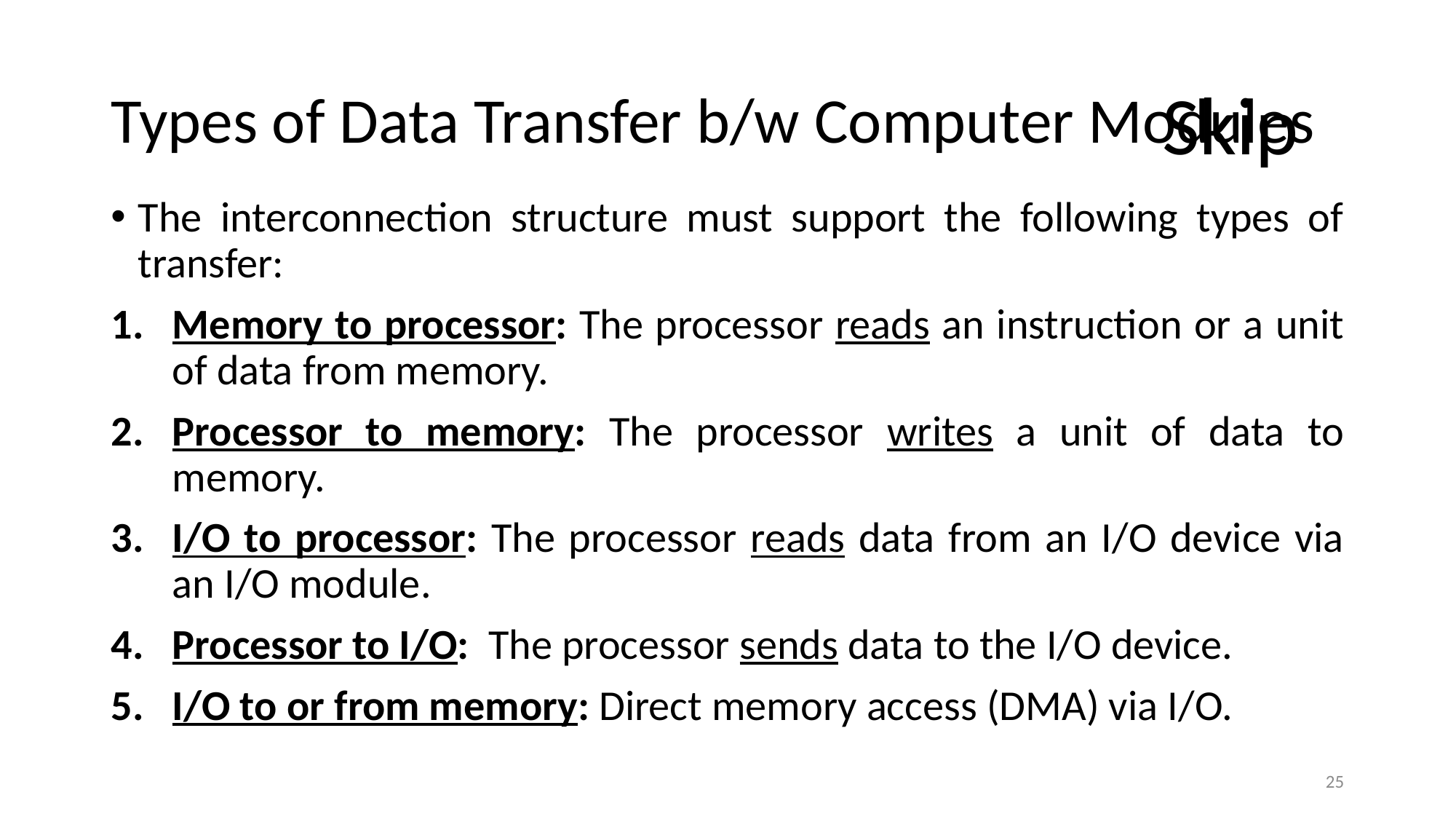

# Types of Data Transfer b/w Computer Modules
Skip
The interconnection structure must support the following types of transfer:
Memory to processor: The processor reads an instruction or a unit of data from memory.
Processor to memory: The processor writes a unit of data to memory.
I/O to processor: The processor reads data from an I/O device via an I/O module.
Processor to I/O:  The processor sends data to the I/O device.
I/O to or from memory: Direct memory access (DMA) via I/O.
25